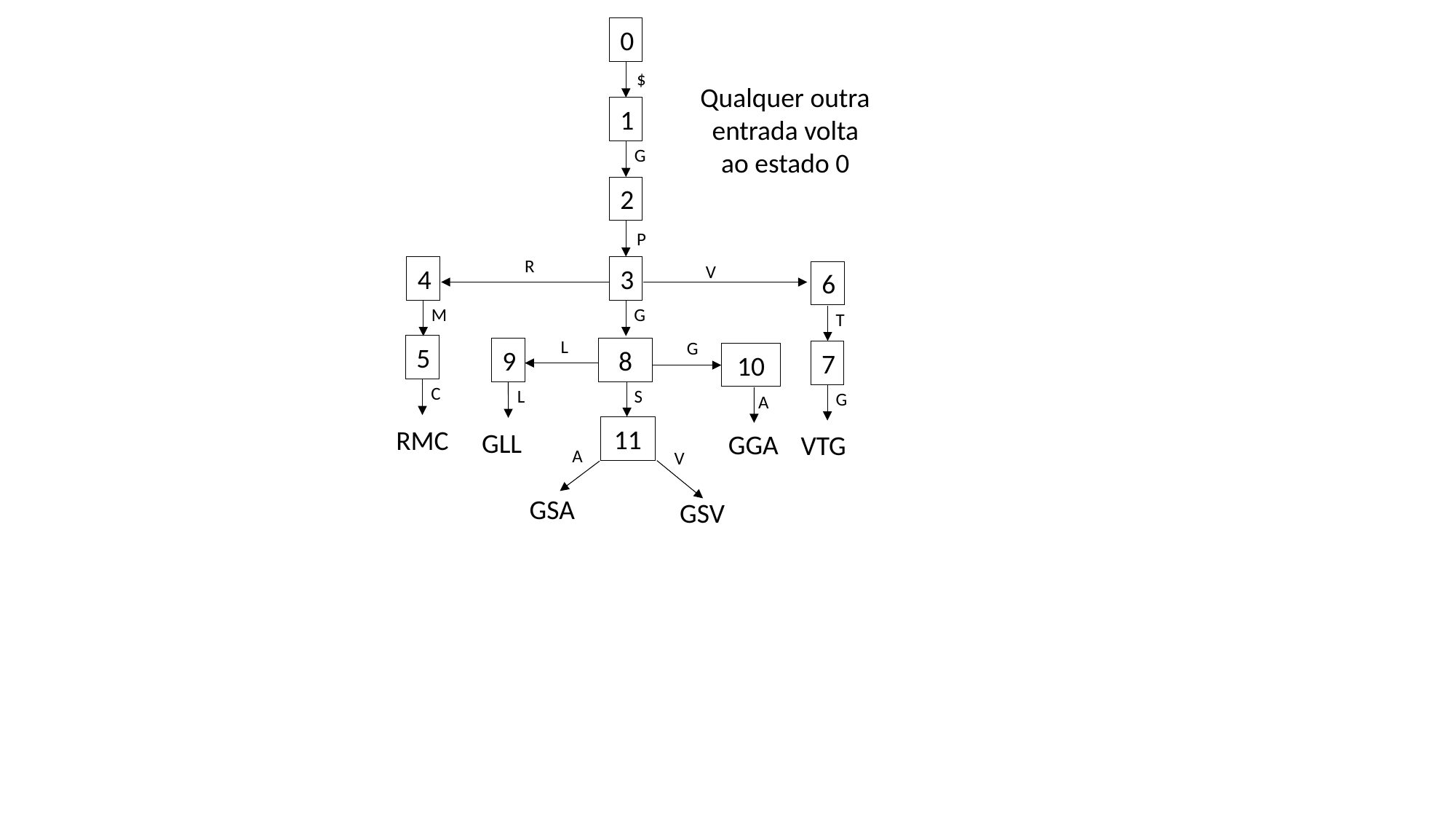

0
$
Qualquer outra
entrada volta
ao estado 0
1
G
2
P
R
V
4
3
6
M
G
T
L
G
5
9
8
7
10
C
L
S
G
A
11
RMC
GLL
GGA
VTG
A
V
GSA
GSV